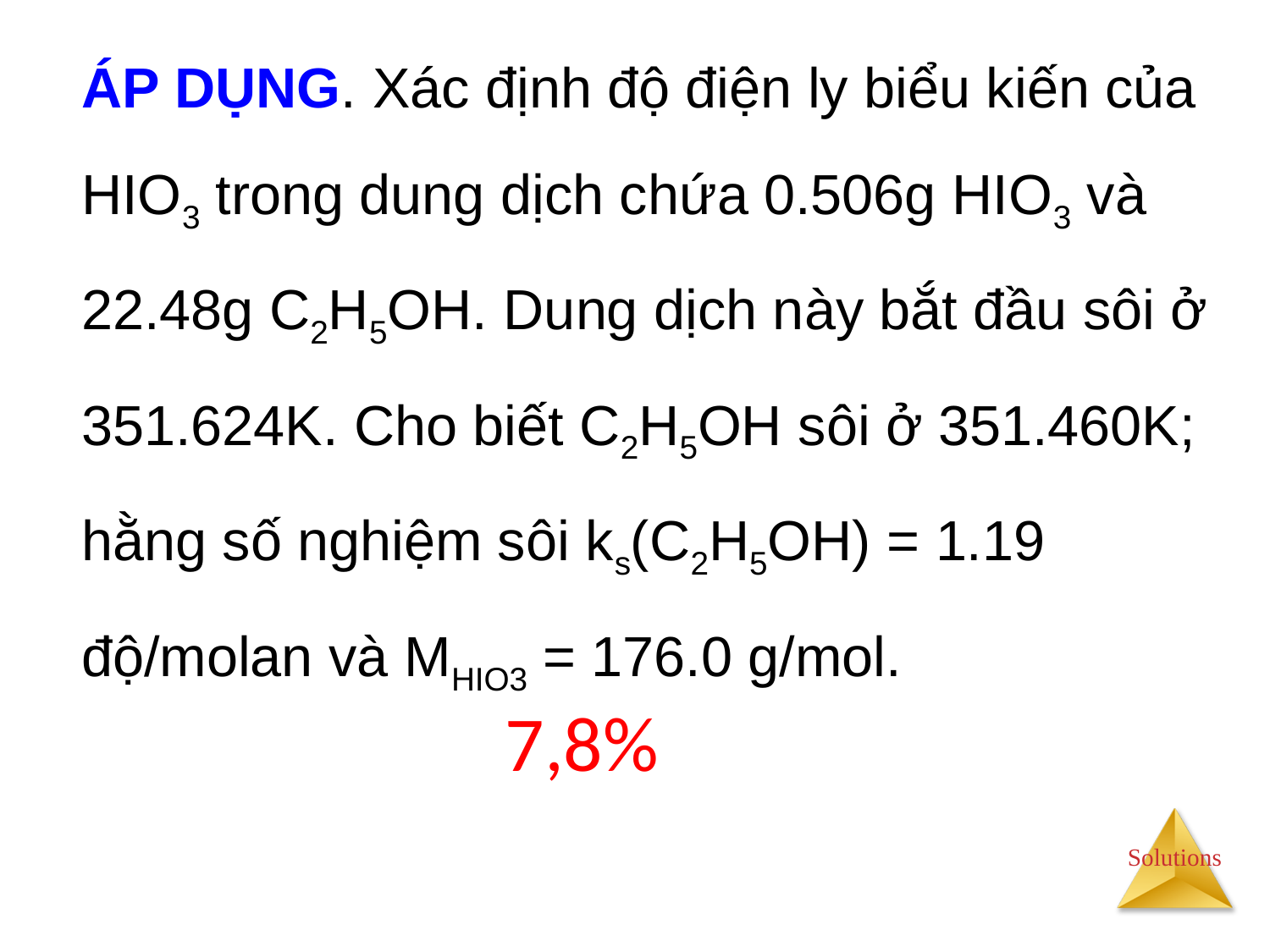

# ÁP DỤNG. Xác định độ điện ly biểu kiến của HIO3 trong dung dịch chứa 0.506g HIO3 và 22.48g C2H5OH. Dung dịch này bắt đầu sôi ở 351.624K. Cho biết C2H5OH sôi ở 351.460K; hằng số nghiệm sôi ks(C2H5OH) = 1.19 độ/molan và MHIO3 = 176.0 g/mol.
7,8%